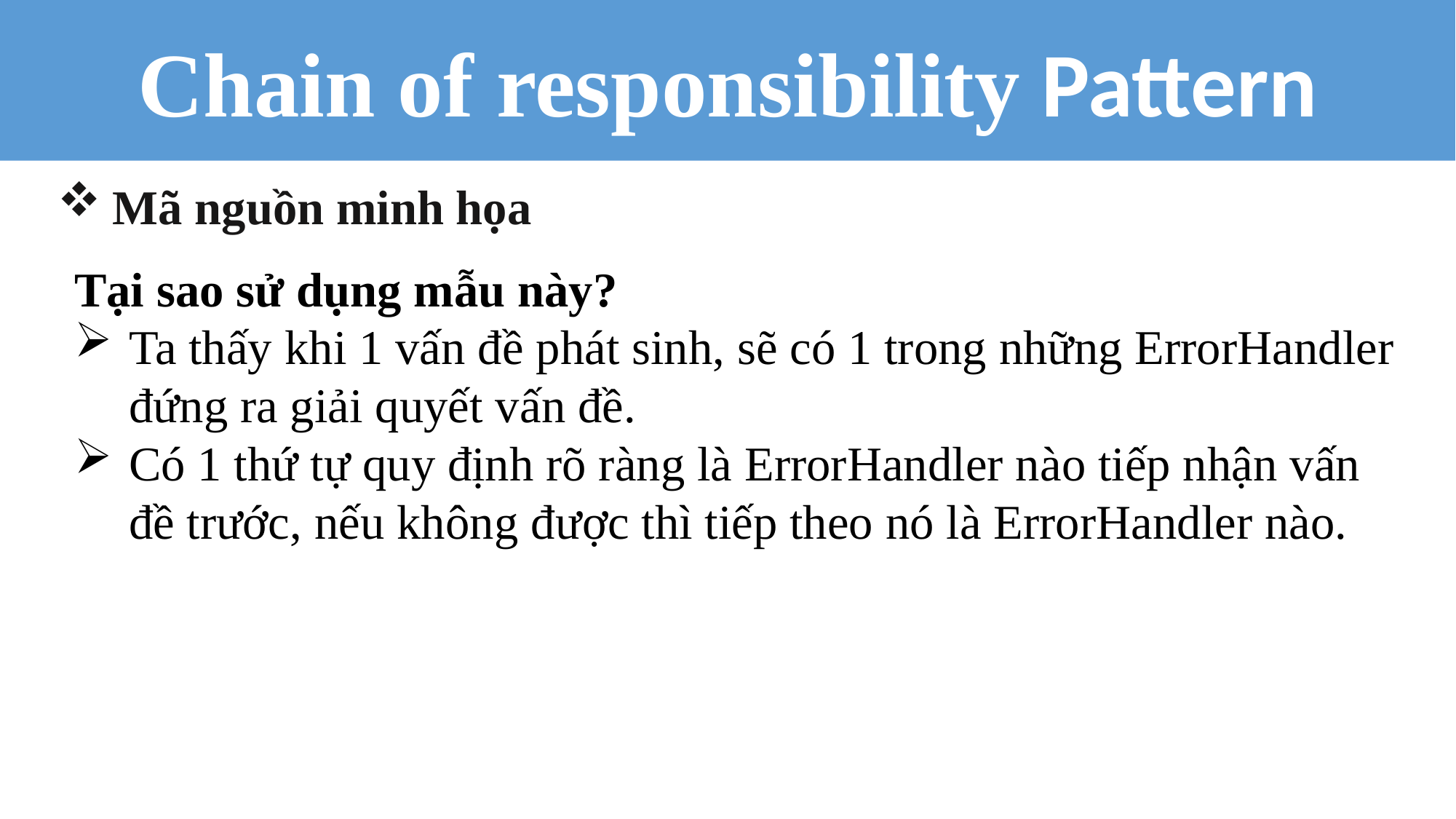

Chain of responsibility Pattern
Mã nguồn minh họa
Tại sao sử dụng mẫu này?
Ta thấy khi 1 vấn đề phát sinh, sẽ có 1 trong những ErrorHandler đứng ra giải quyết vấn đề.
Có 1 thứ tự quy định rõ ràng là ErrorHandler nào tiếp nhận vấn đề trước, nếu không được thì tiếp theo nó là ErrorHandler nào.